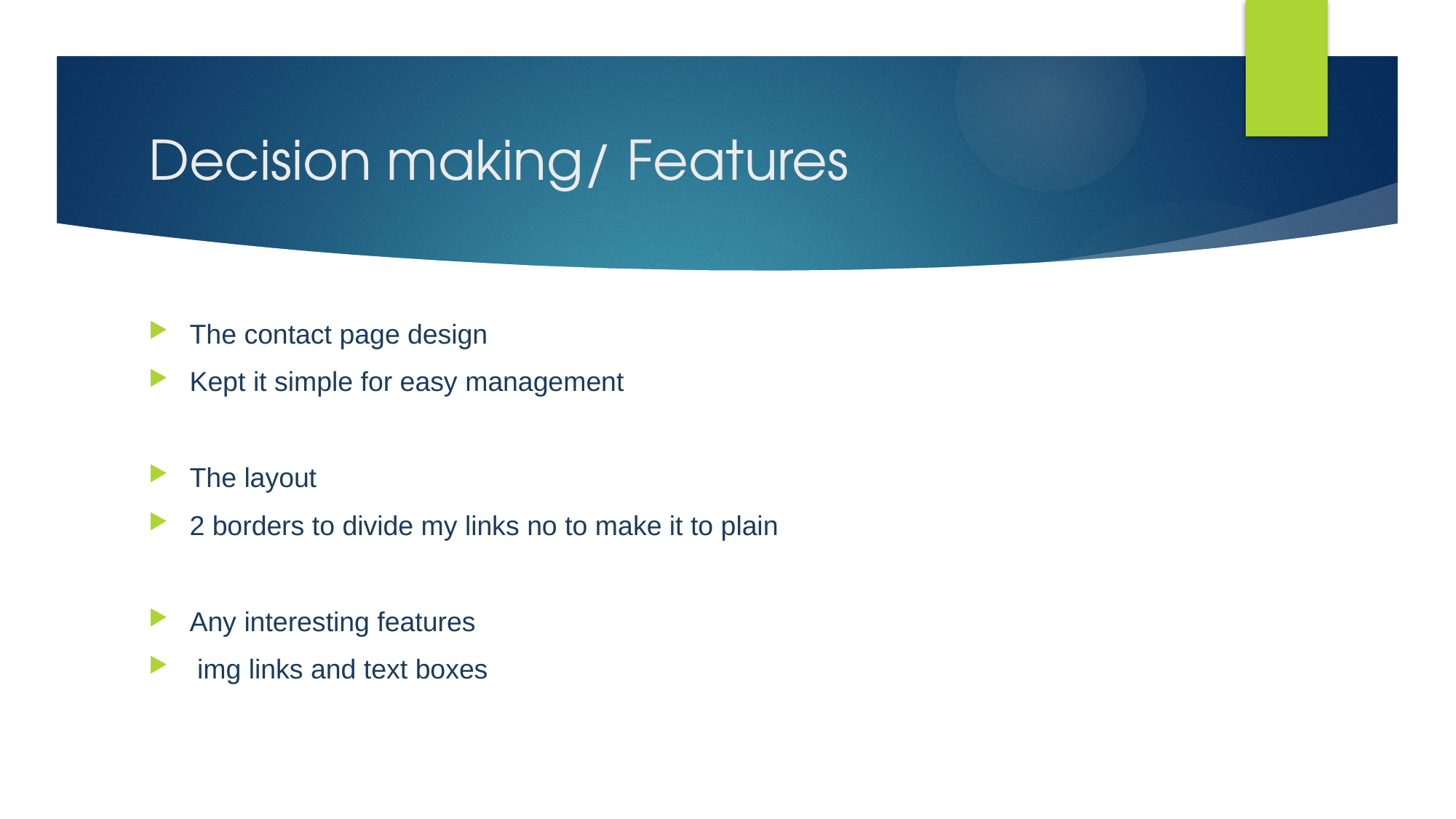

# Decision making/ Features
The contact page design
Kept it simple for easy management

The layout
2 borders to divide my links no to make it to plain

Any interesting features
 img links and text boxes